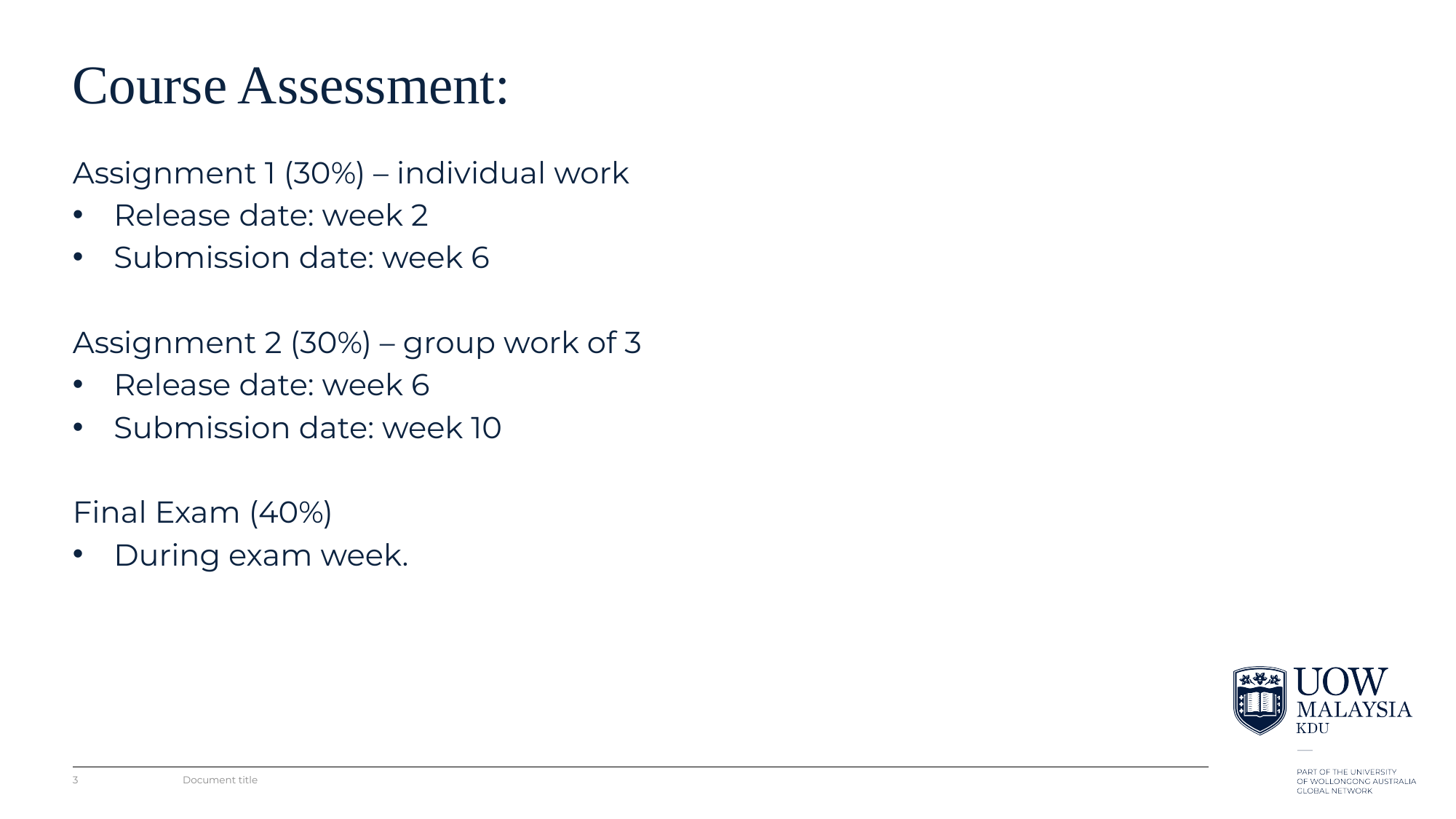

# Course Assessment:
Assignment 1 (30%) – individual work
Release date: week 2
Submission date: week 6

Assignment 2 (30%) – group work of 3
Release date: week 6
Submission date: week 10

Final Exam (40%)
During exam week.

3
Document title